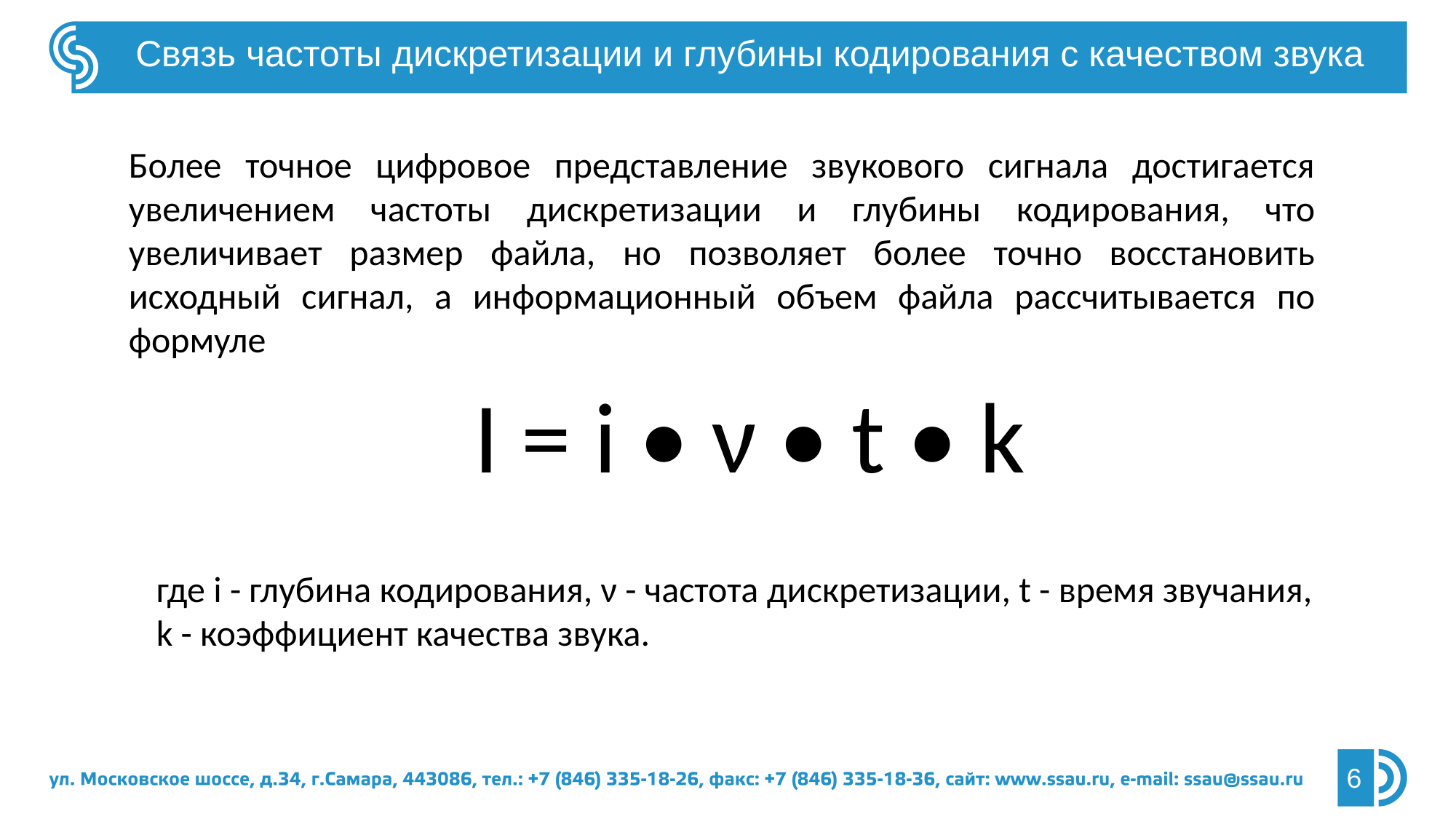

Связь частоты дискретизации и глубины кодирования с качеством звука
Более точное цифровое представление звукового сигнала достигается увеличением частоты дискретизации и глубины кодирования, что увеличивает размер файла, но позволяет более точно восстановить исходный сигнал, а информационный объем файла рассчитывается по формуле
I = i • ν • t • k
где i - глубина кодирования, ν - частота дискретизации, t - время звучания, k - коэффициент качества звука.
6